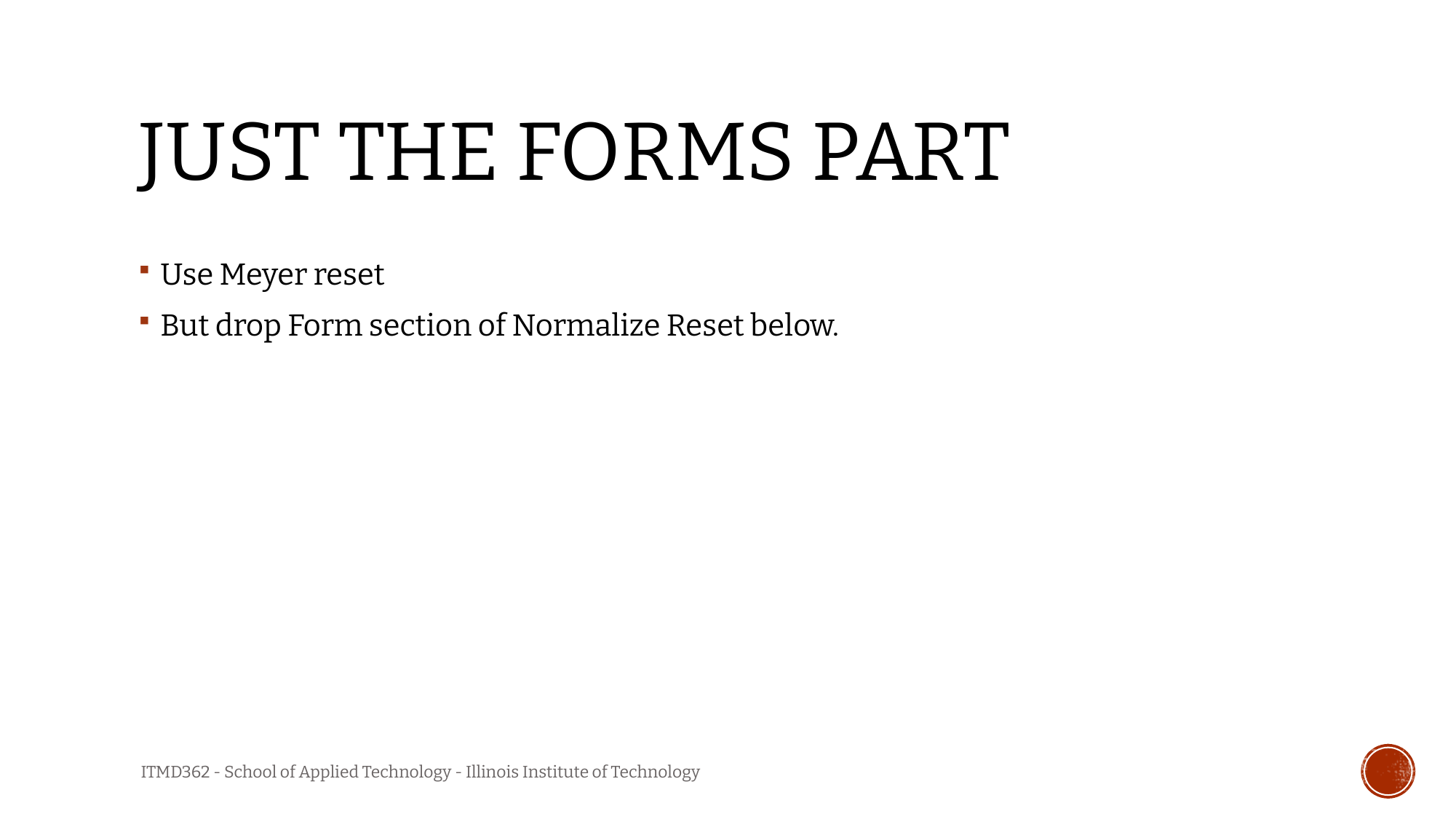

# Just the forms part
Use Meyer reset
But drop Form section of Normalize Reset below.
ITMD362 - School of Applied Technology - Illinois Institute of Technology